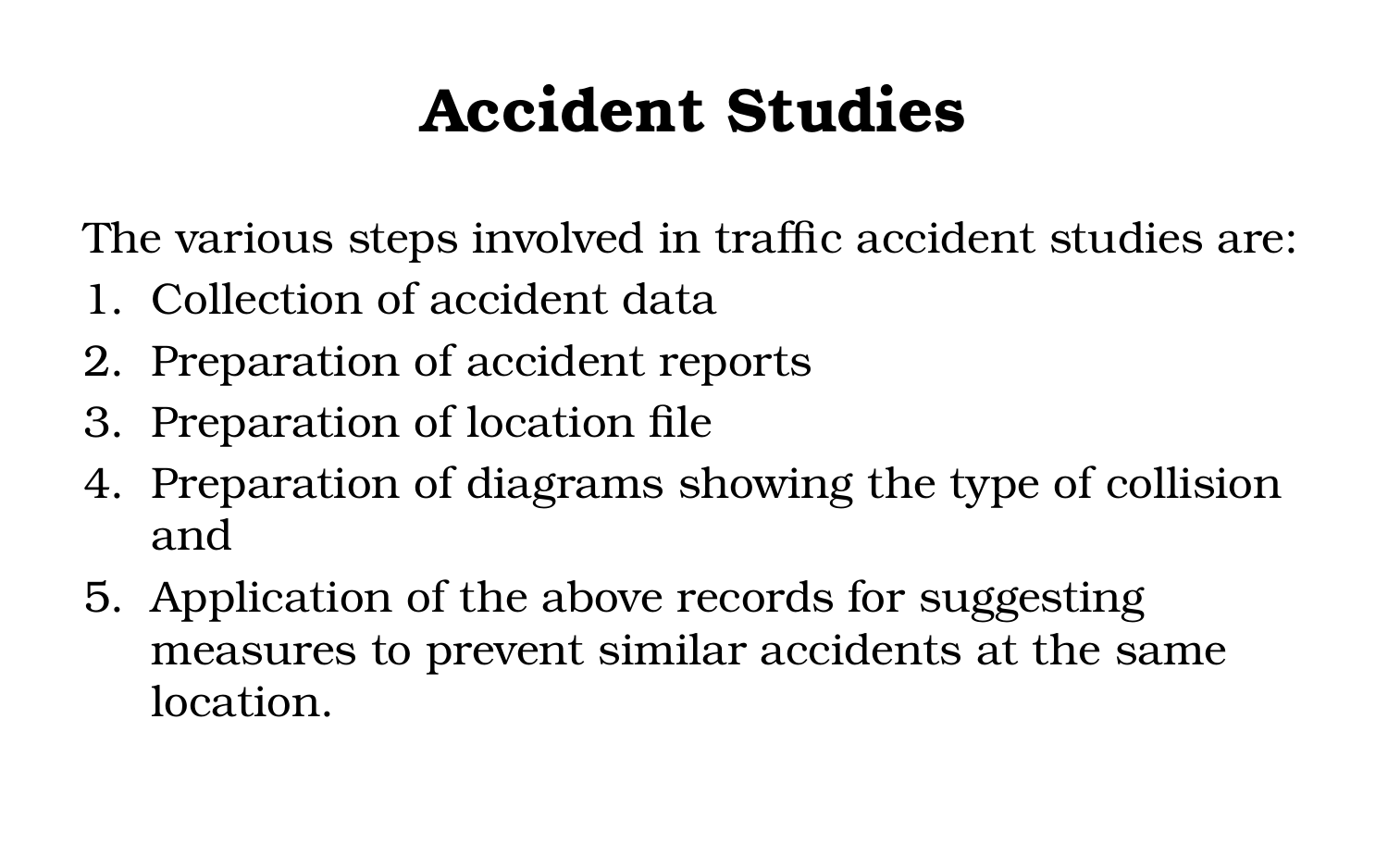

# Accident Studies
The various steps involved in traffic accident studies are:
Collection of accident data
Preparation of accident reports
Preparation of location file
Preparation of diagrams showing the type of collision and
Application of the above records for suggesting measures to prevent similar accidents at the same location.